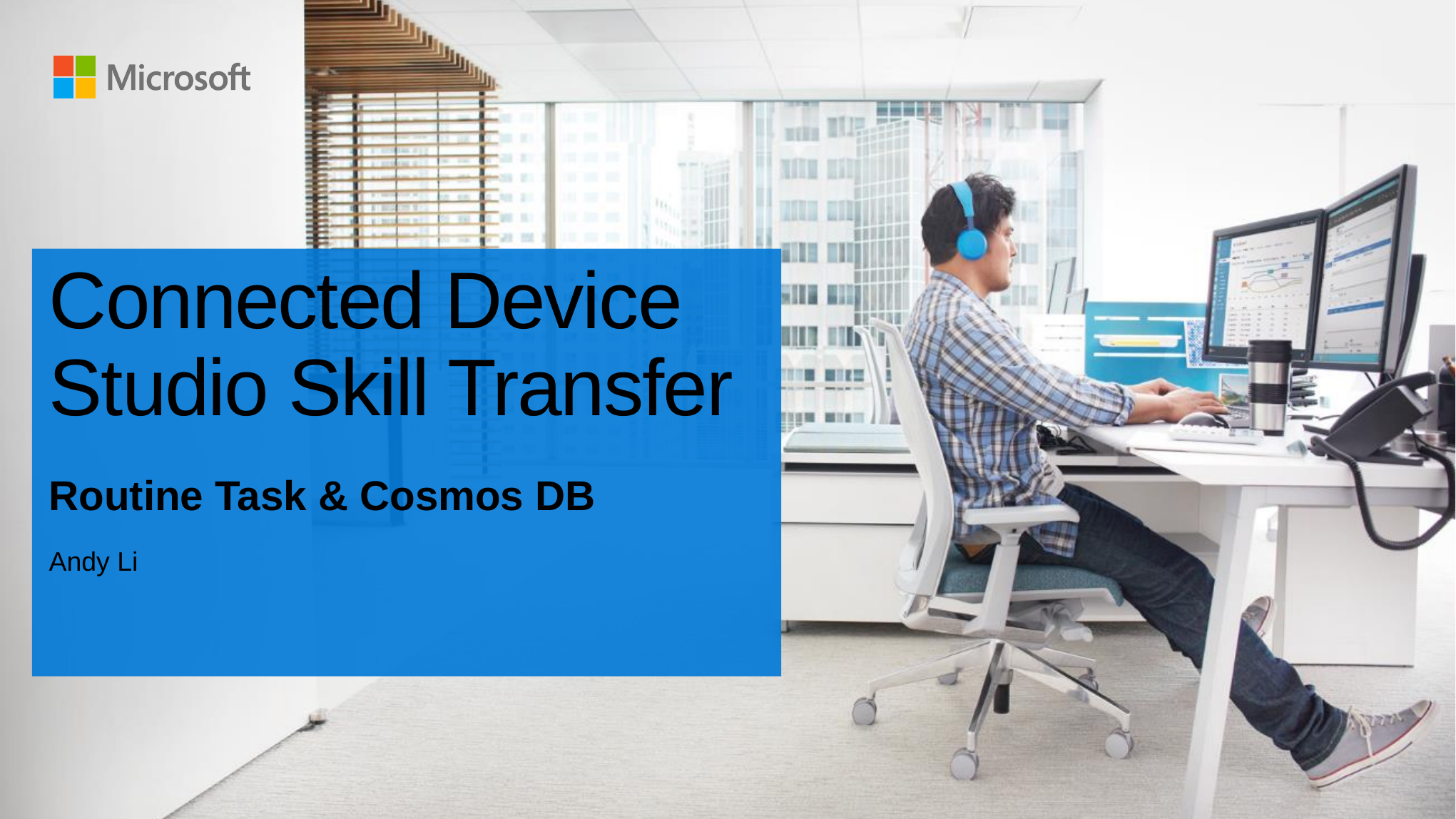

# Connected Device Studio Skill Transfer
Routine Task & Cosmos DB

Andy Li